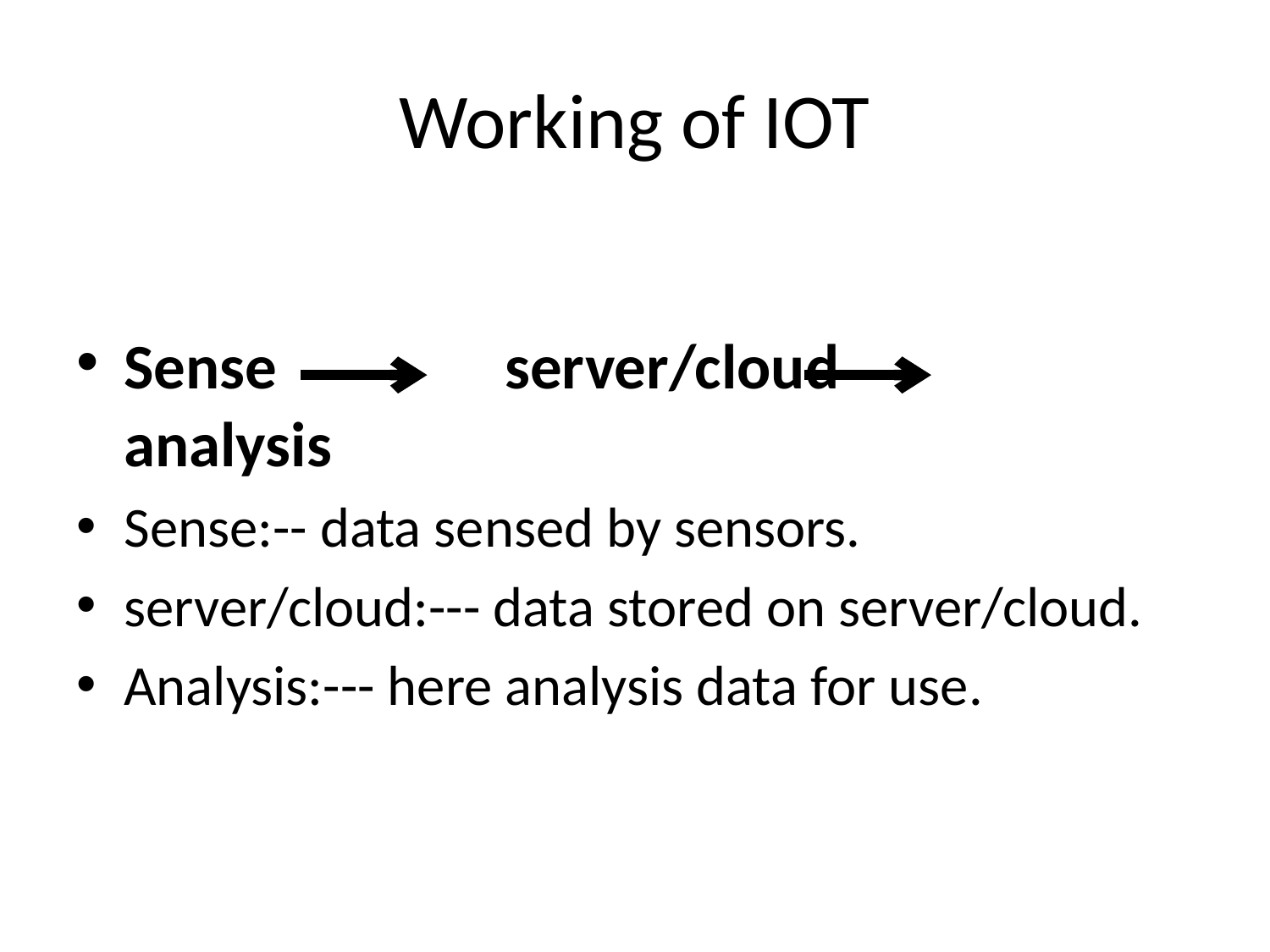

# Working of IOT

Sense		server/cloud		analysis
Sense:-- data sensed by sensors.
server/cloud:--- data stored on server/cloud.
Analysis:--- here analysis data for use.